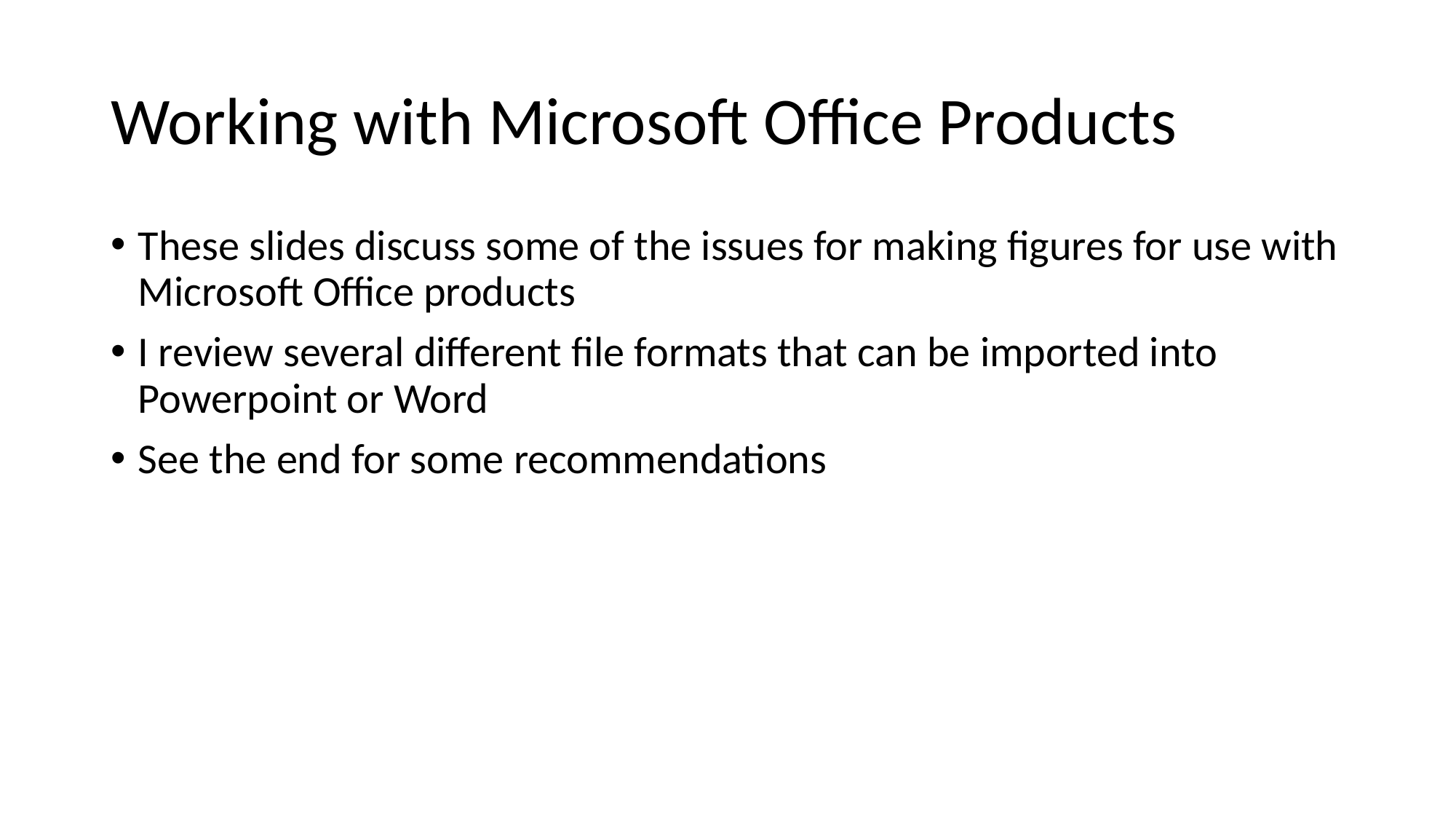

# Working with Microsoft Office Products
These slides discuss some of the issues for making figures for use with Microsoft Office products
I review several different file formats that can be imported into Powerpoint or Word
See the end for some recommendations